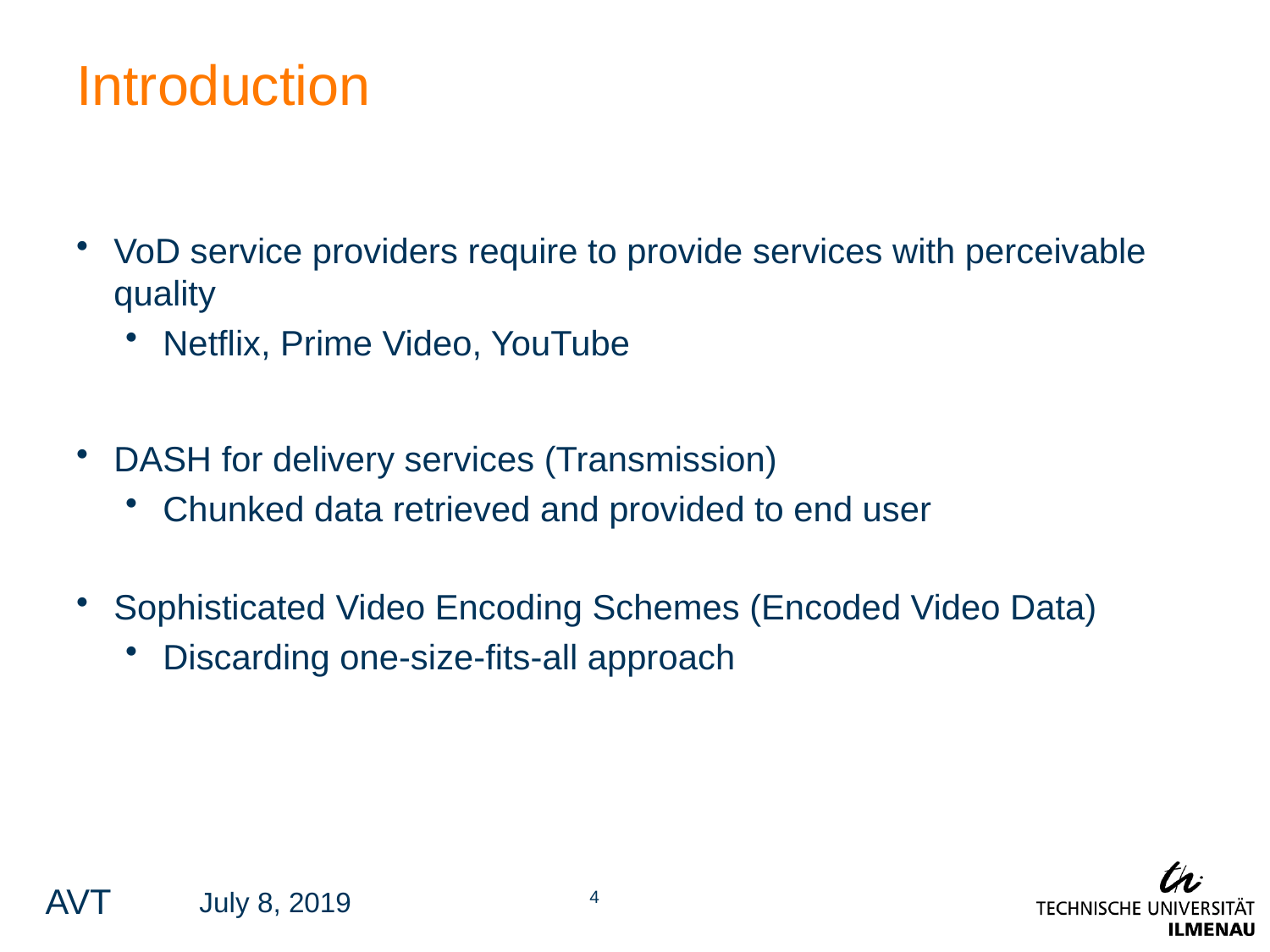

# Introduction
VoD service providers require to provide services with perceivable  quality
Netflix, Prime Video, YouTube

DASH for delivery services (Transmission)
Chunked data retrieved and provided to end user

Sophisticated Video Encoding Schemes (Encoded Video Data)
Discarding one-size-fits-all approach

July 8, 2019
4